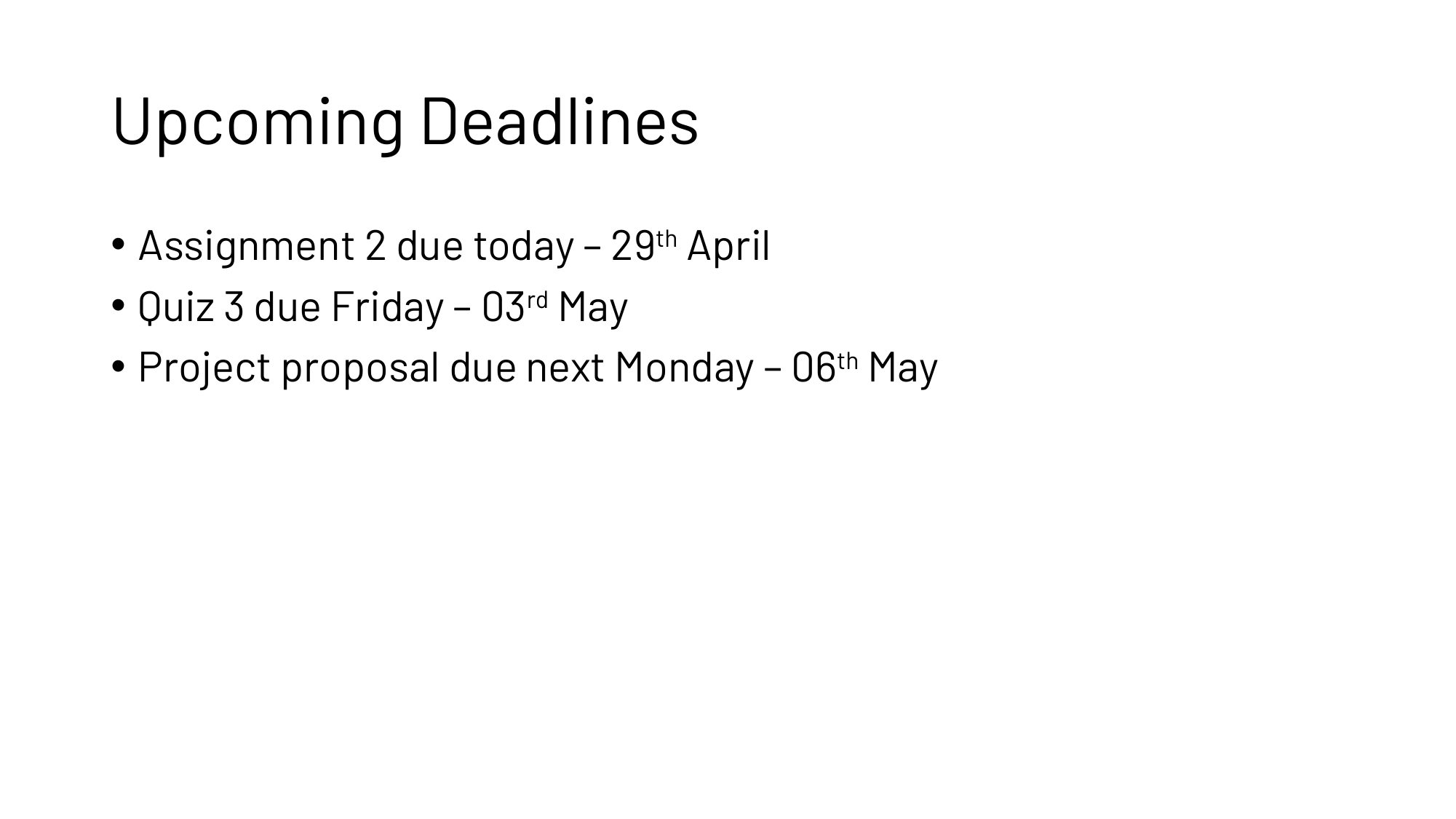

# Upcoming Deadlines
Assignment 2 due today – 29th April
Quiz 3 due Friday – 03rd May
Project proposal due next Monday – 06th May